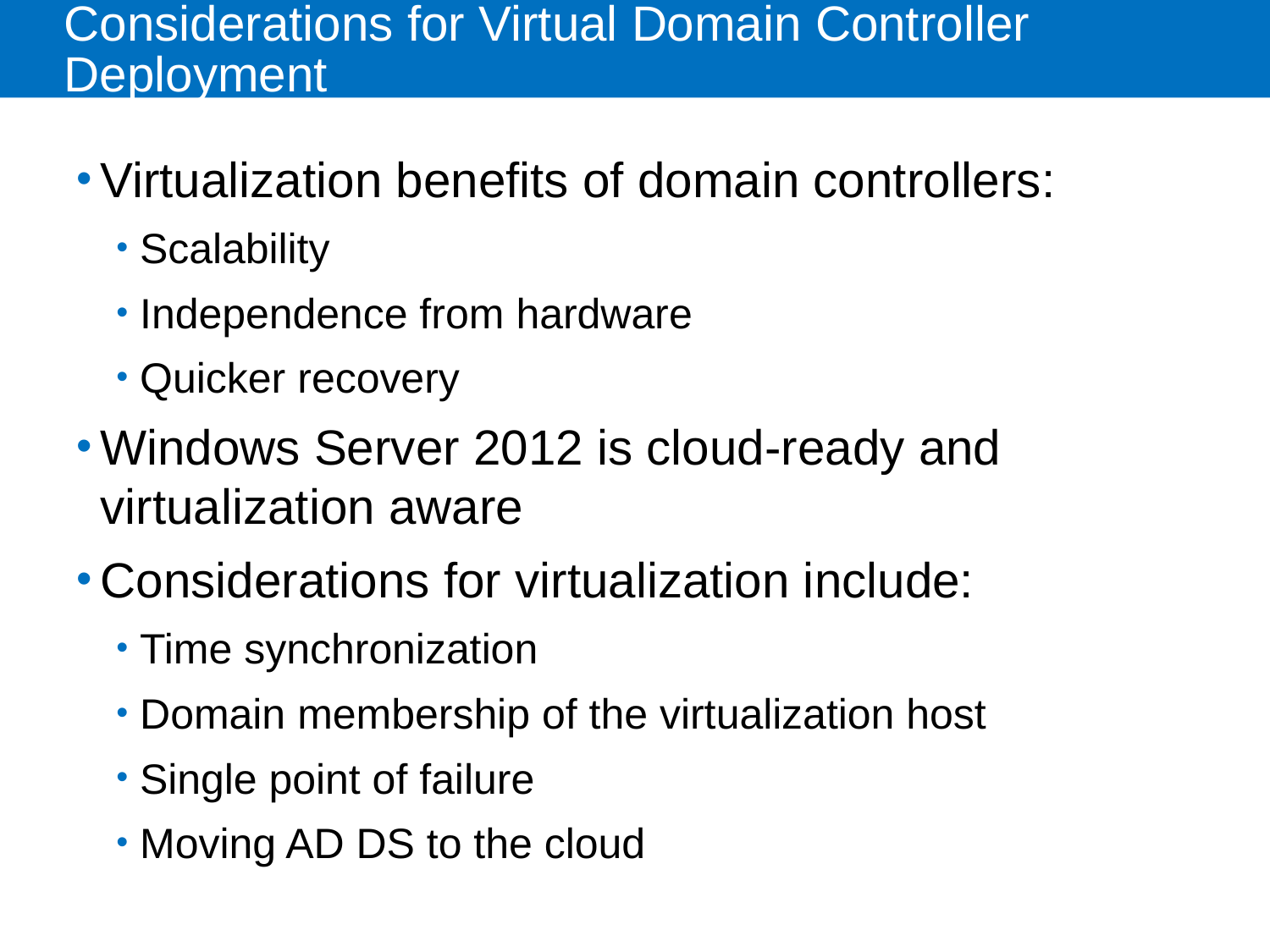

# Considerations for Virtual Domain Controller Deployment
Virtualization benefits of domain controllers:
Scalability
Independence from hardware
Quicker recovery
Windows Server 2012 is cloud-ready and virtualization aware
Considerations for virtualization include:
Time synchronization
Domain membership of the virtualization host
Single point of failure
Moving AD DS to the cloud